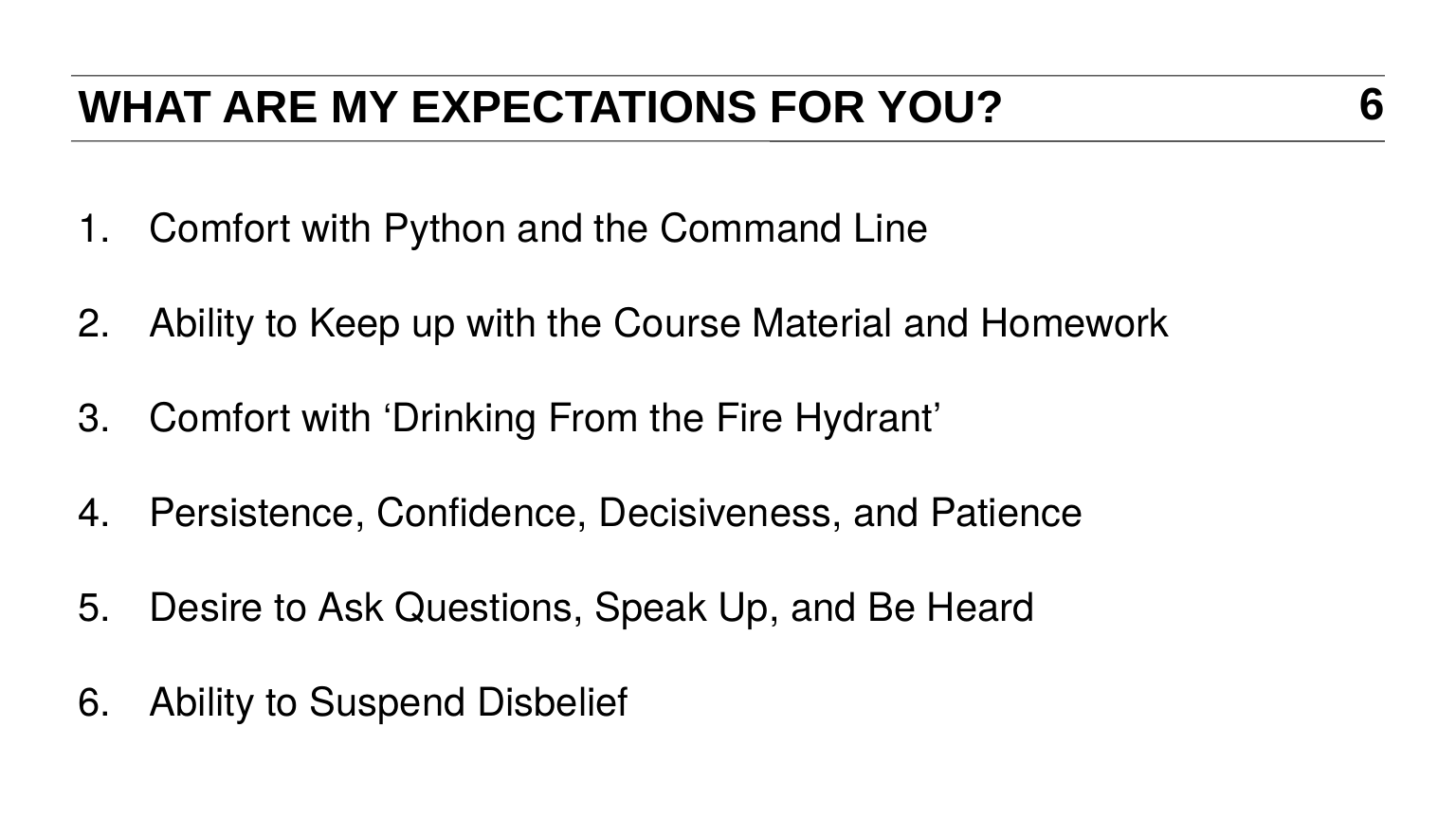

What are my expectations for you?
6
Comfort with Python and the Command Line

Ability to Keep up with the Course Material and Homework

Comfort with ‘Drinking From the Fire Hydrant’

Persistence, Confidence, Decisiveness, and Patience

Desire to Ask Questions, Speak Up, and Be Heard

Ability to Suspend Disbelief